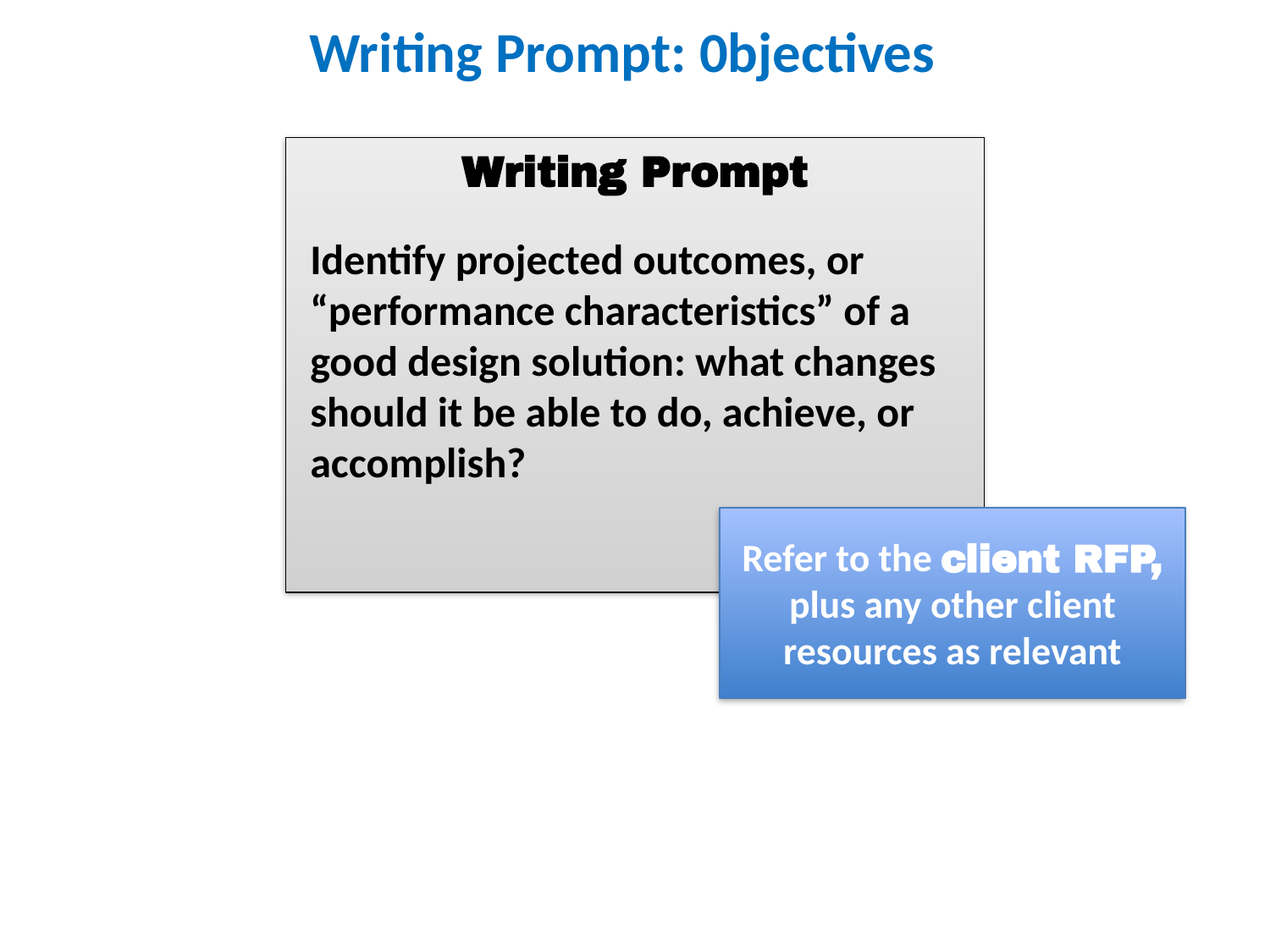

# Writing Prompt: 0bjectives
Writing Prompt

Identify projected outcomes, or “performance characteristics” of a good design solution: what changes should it be able to do, achieve, or accomplish?

Refer to the client RFP, plus any other client resources as relevant